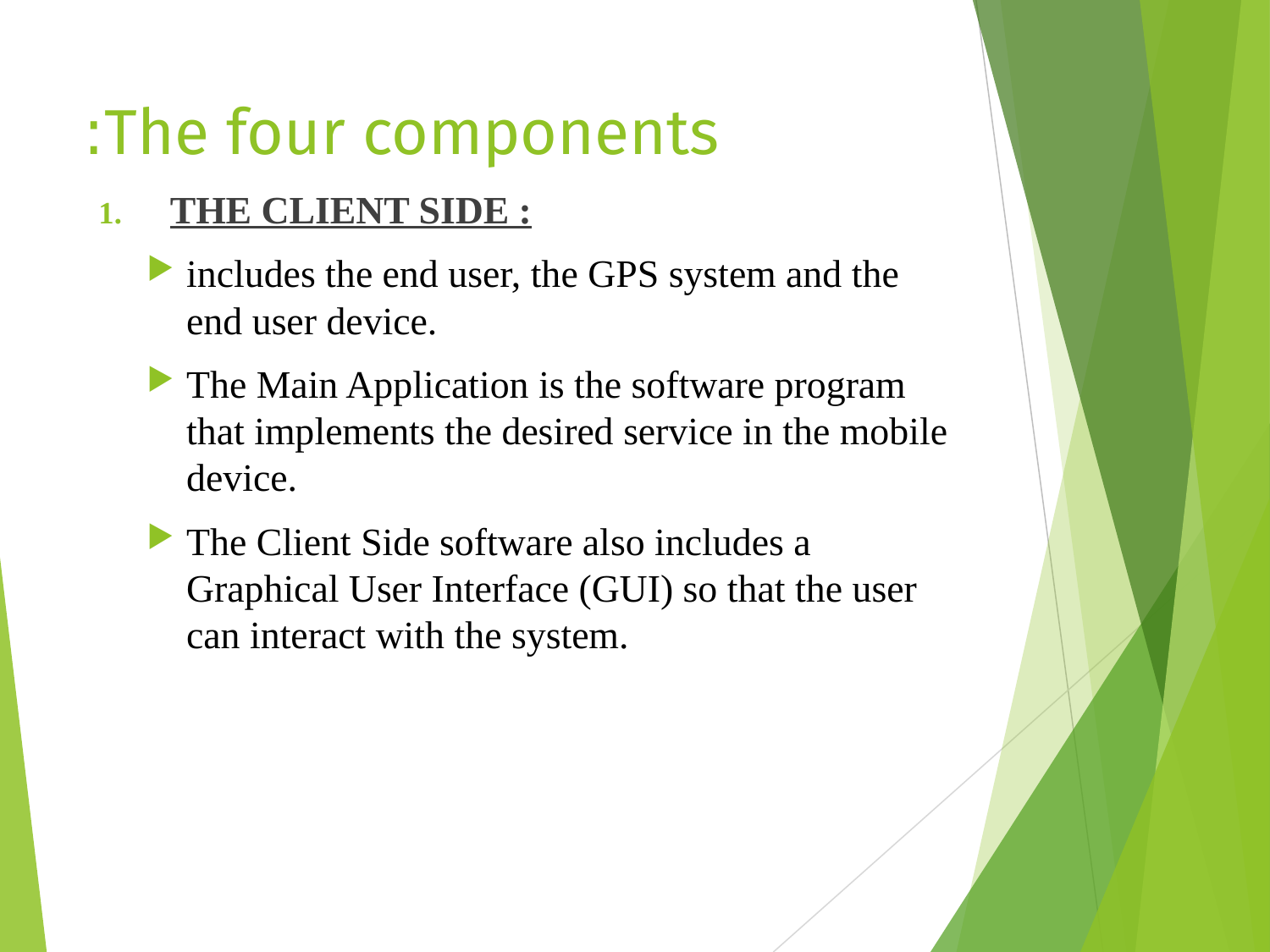

# The four components:
THE CLIENT SIDE :
includes the end user, the GPS system and the end user device.
The Main Application is the software program that implements the desired service in the mobile device.
The Client Side software also includes a Graphical User Interface (GUI) so that the user can interact with the system.